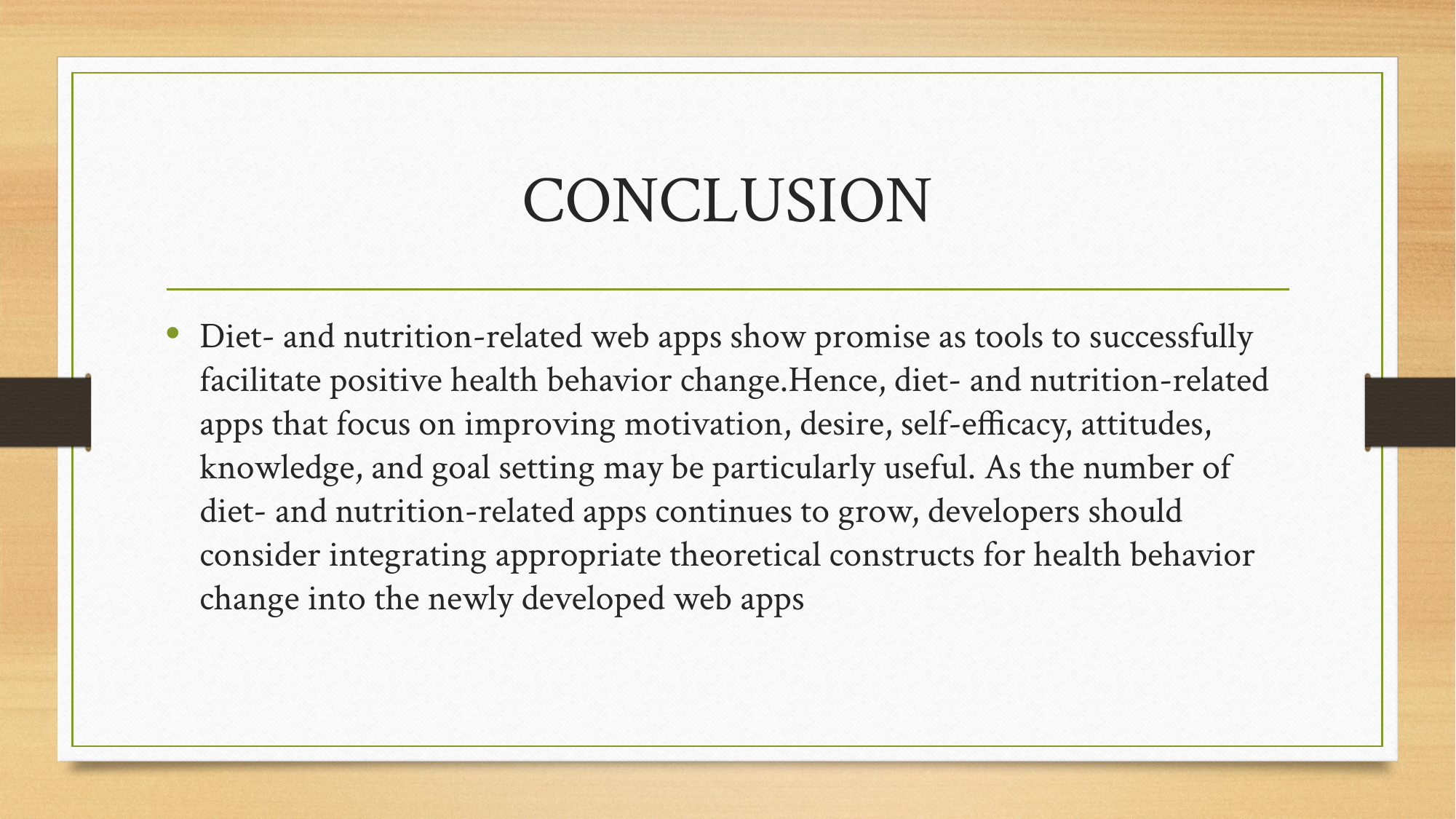

# CONCLUSION
Diet- and nutrition-related web apps show promise as tools to successfully facilitate positive health behavior change.Hence, diet- and nutrition-related apps that focus on improving motivation, desire, self-efficacy, attitudes, knowledge, and goal setting may be particularly useful. As the number of diet- and nutrition-related apps continues to grow, developers should consider integrating appropriate theoretical constructs for health behavior change into the newly developed web apps